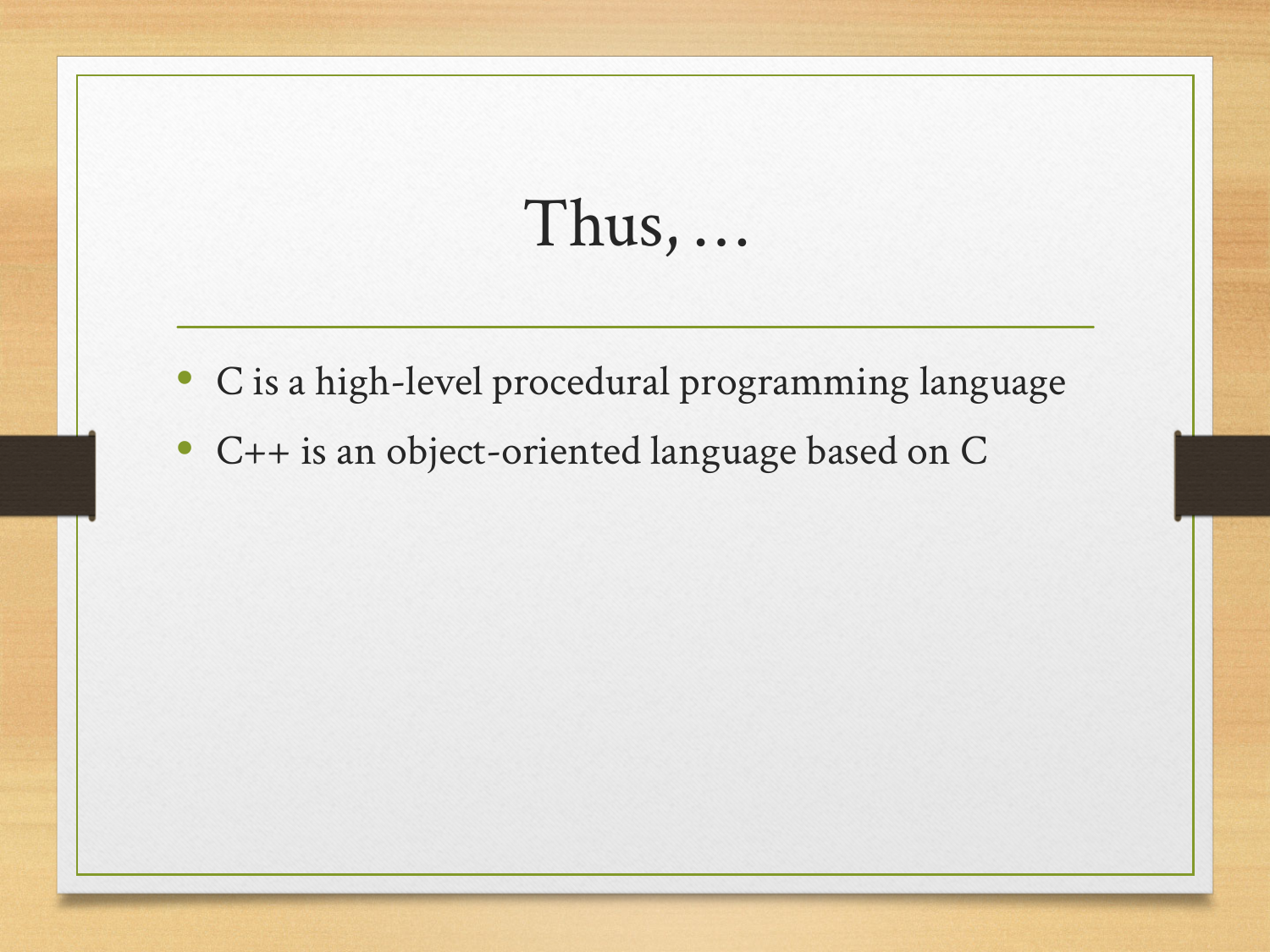

# Thus, …
C is a high-level procedural programming language
C++ is an object-oriented language based on C